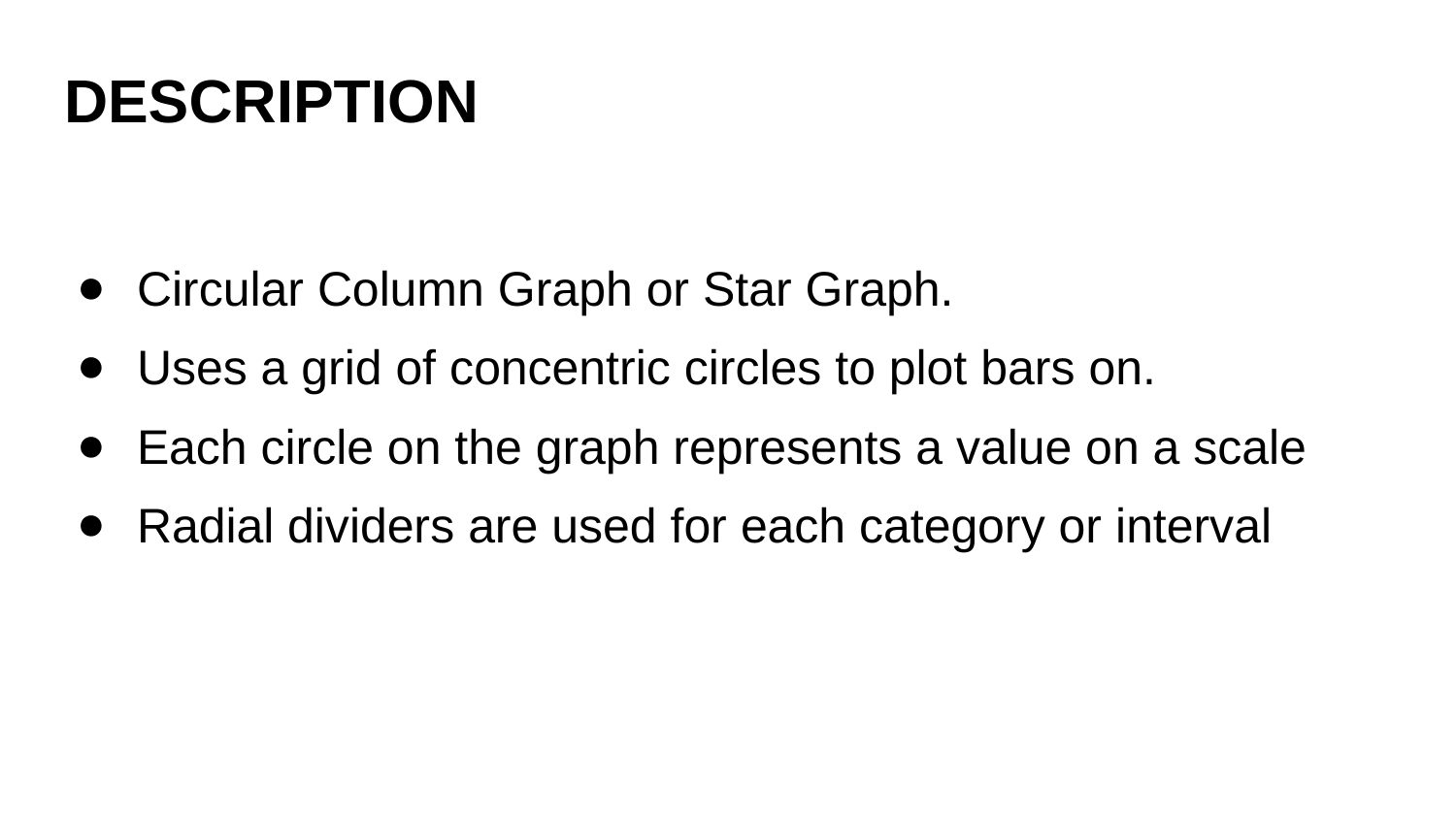

# DESCRIPTION
Circular Column Graph or Star Graph.
Uses a grid of concentric circles to plot bars on.
Each circle on the graph represents a value on a scale
Radial dividers are used for each category or interval

4